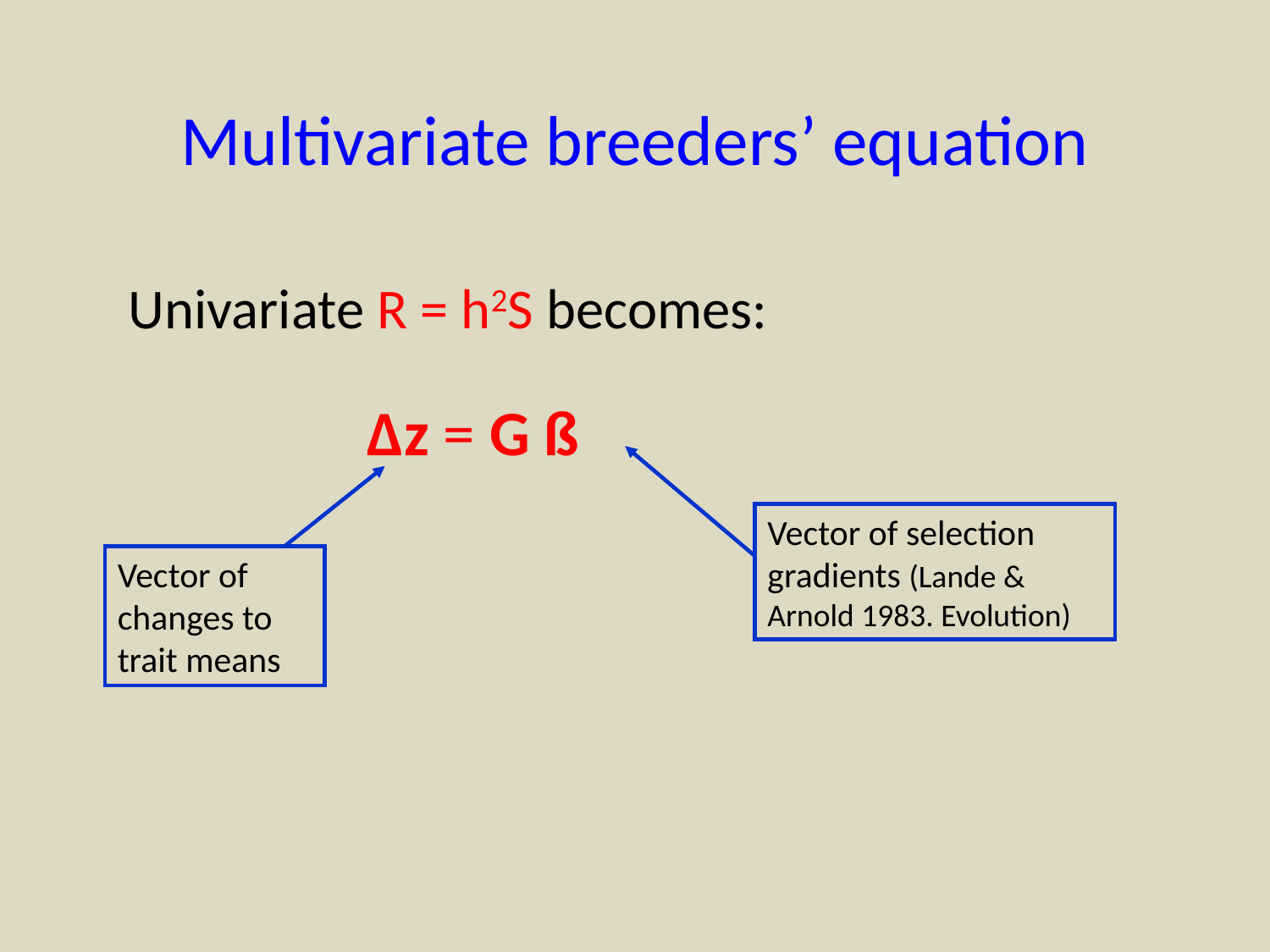

# Multivariate breeders’ equation
Univariate R = h2S becomes:
Δz = G ß

Vector of selection gradients (Lande & Arnold 1983. Evolution)

Vector of changes to trait means